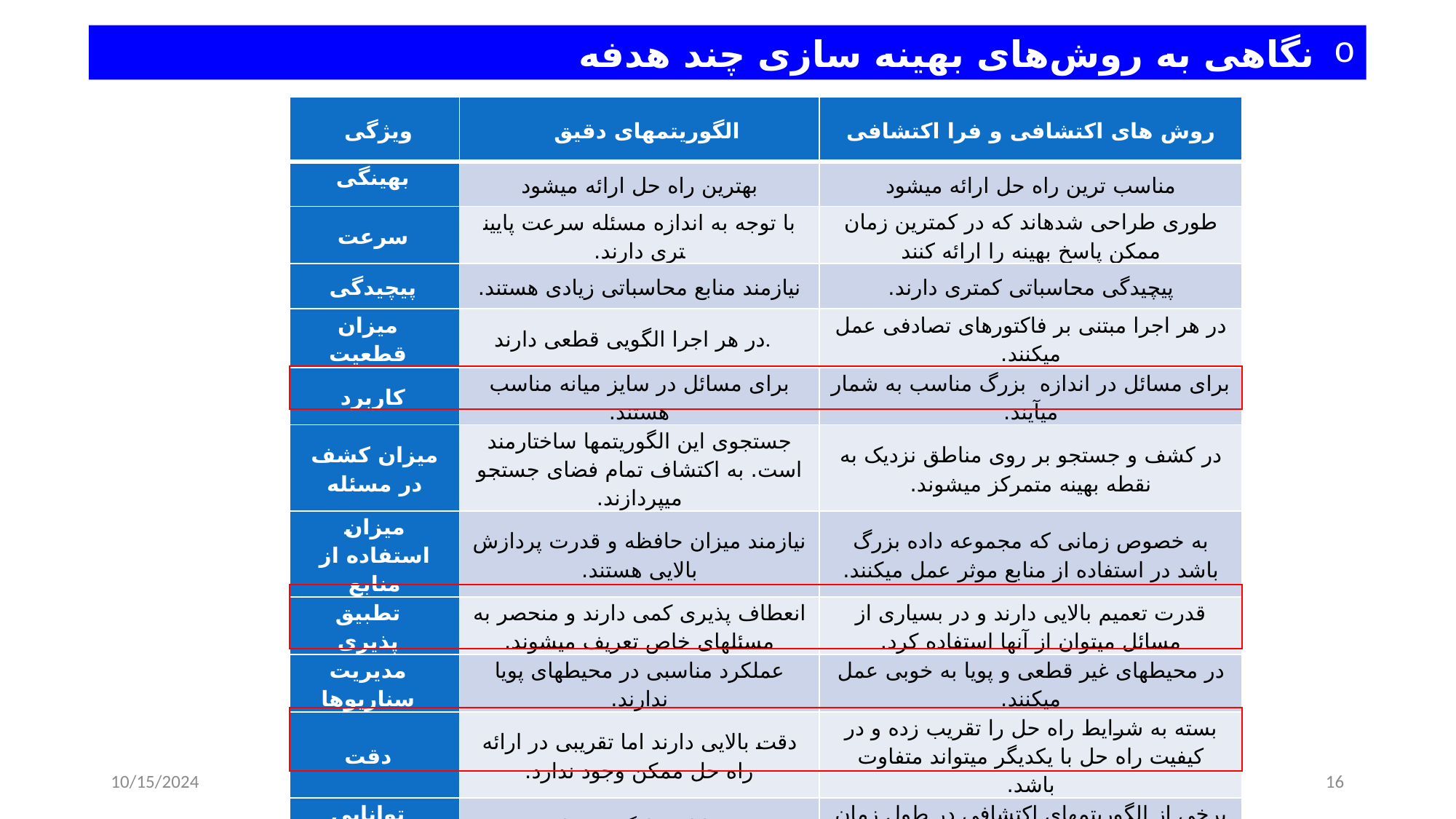

نگاهی به روش‌های بهینه سازی چند هدفه
| ویژگی | الگوریتم­های دقیق | روش های اکتشافی و فرا اکتشافی |
| --- | --- | --- |
| بهینگی | بهترین راه حل ارائه می­شود | مناسب ترین راه حل ارائه می­شود |
| سرعت | با توجه به اندازه مسئله سرعت پایین­تری دارند. | طوری طراحی شده­اند که در کم­ترین زمان ممکن پاسخ بهینه را ارائه کنند |
| پیچیدگی | نیازمند منابع محاسباتی زیادی هستند. | پیچیدگی محاسباتی کم­تری دارند. |
| میزان قطعیت | در هر اجرا الگویی قطعی دارند. | در هر اجرا مبتنی بر فاکتورهای تصادفی عمل می­کنند. |
| کاربرد | برای مسائل در سایز میانه مناسب هستند. | برای مسائل در اندازه بزرگ مناسب به شمار می­آیند. |
| میزان کشف در مسئله | جستجوی این الگوریتم­ها ساختارمند است. به اکتشاف تمام فضای جستجو می­پردازند. | در کشف و جستجو بر روی مناطق نزدیک به نقطه بهینه متمرکز می­شوند. |
| میزان استفاده از منابع | نیازمند میزان حافظه و قدرت پردازش بالایی هستند. | به خصوص زمانی که مجموعه داده بزرگ باشد در استفاده از منابع موثر عمل می­کنند. |
| تطبیق پذیری | انعطاف پذیری کمی دارند و منحصر به مسئله­ای خاص تعریف می­شوند. | قدرت تعمیم بالایی دارند و در بسیاری از مسائل می­توان از آنها استفاده کرد. |
| مدیریت سناریوها | عملکرد مناسبی در محیط­های پویا ندارند. | در محیط­های غیر قطعی و پویا به خوبی عمل می­کنند. |
| دقت | دقت بالایی دارند اما تقریبی در ارائه راه حل ممکن وجود ندارد. | بسته به شرایط راه حل را تقریب زده و در کیفیت راه حل با یکدیگر می­تواند متفاوت باشد. |
| توانایی یادگیری | توانایی یادگیری ندارند. | برخی از الگوریتم­های اکتشافی در طول زمان تکامل می­یابند. |

10/15/2024
16